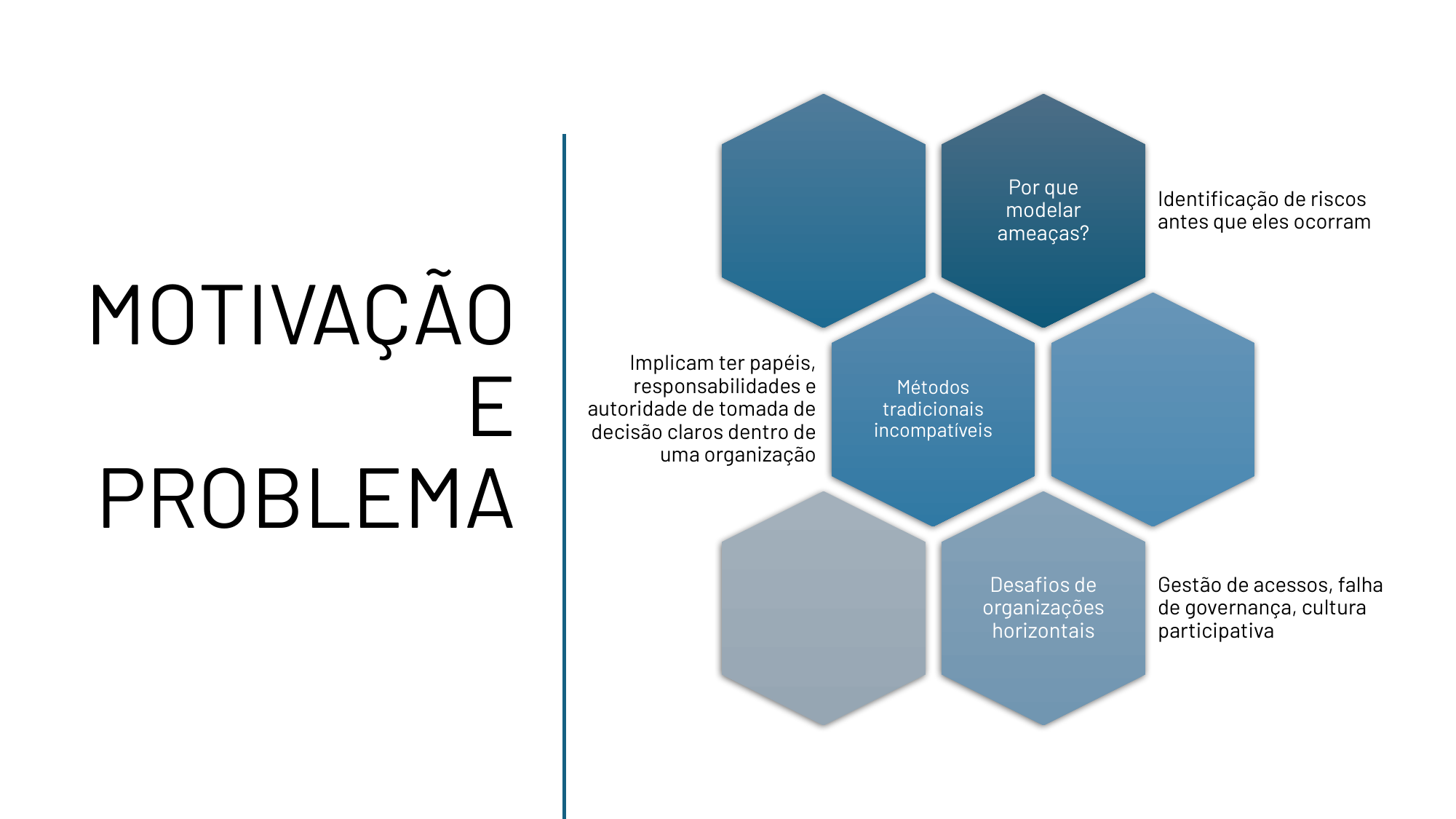

Por que modelar ameaças?
Identificação de riscos antes que eles ocorram

Métodos tradicionais incompatíveis
Implicam ter papéis, responsabilidades e autoridade de tomada de decisão claros dentro de uma organização

Desafios de organizações horizontais
Gestão de acessos, falha de governança, cultura participativa

# MOTIVAÇÃO E PROBLEMA